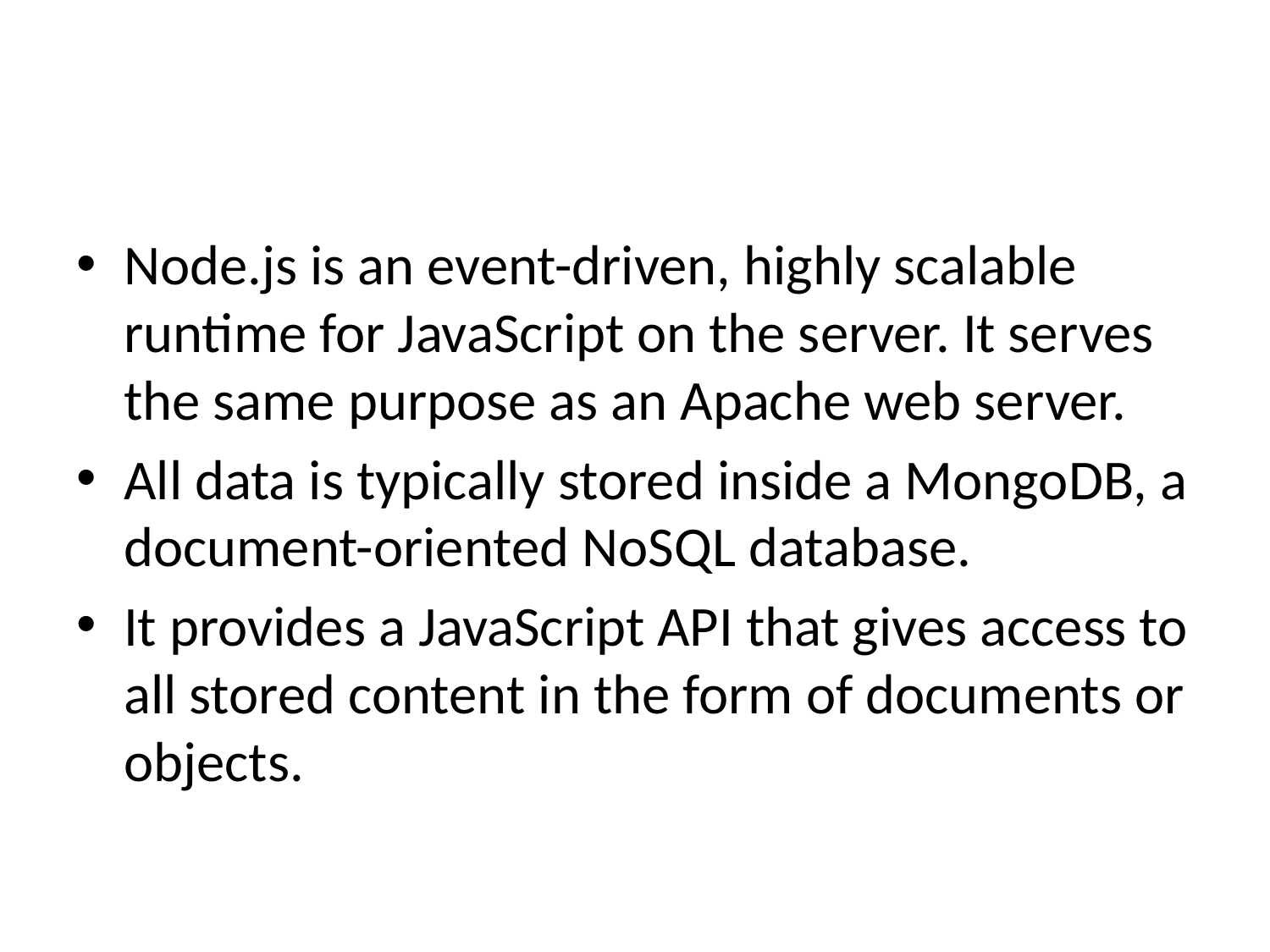

#
Node.js is an event-driven, highly scalable runtime for JavaScript on the server. It serves the same purpose as an Apache web server.
All data is typically stored inside a MongoDB, a document-oriented NoSQL database.
It provides a JavaScript API that gives access to all stored content in the form of documents or objects.